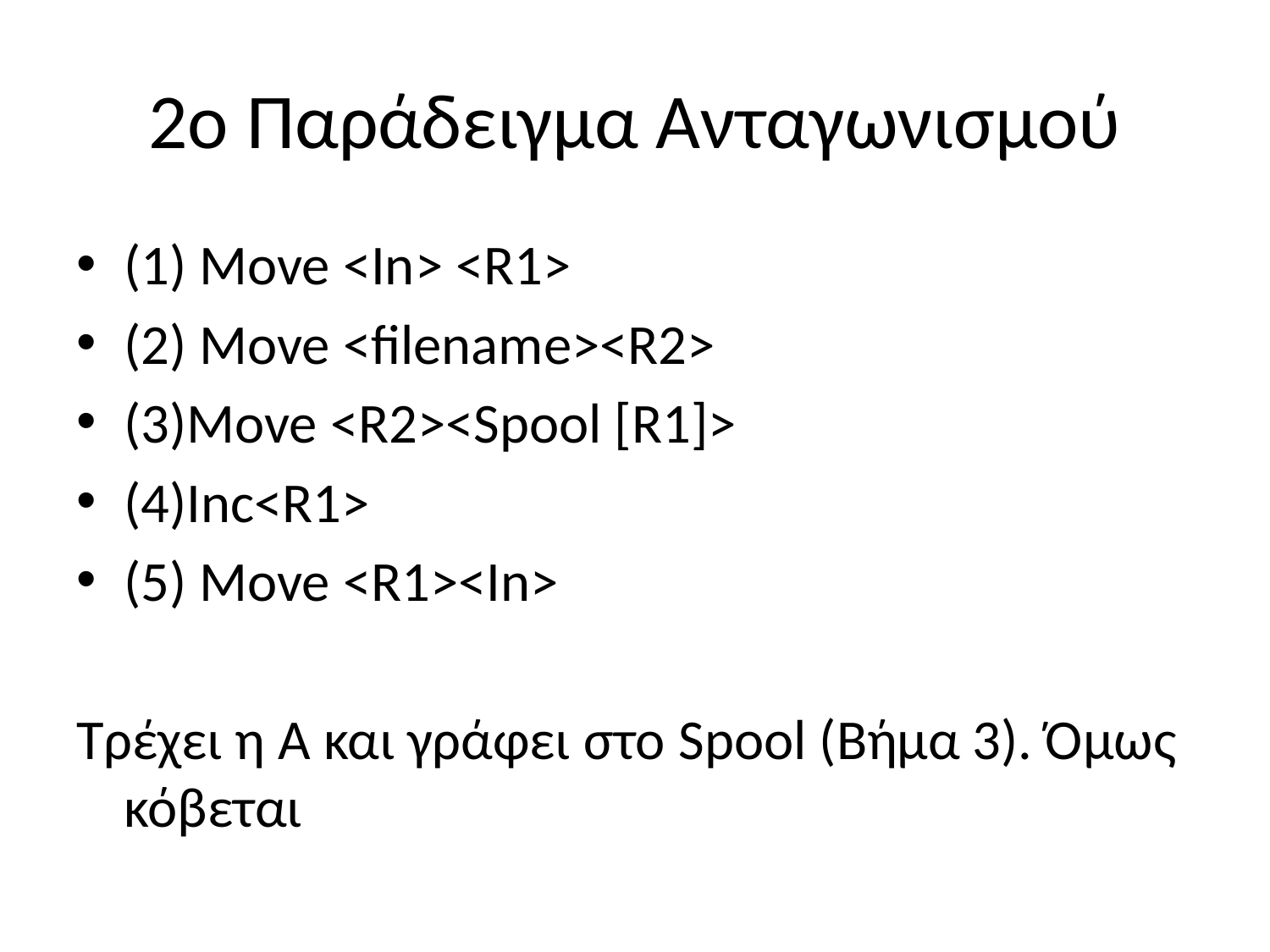

# 2o Παράδειγμα Ανταγωνισμού
(1) Move <In> <R1>
(2) Move <filename><R2>
(3)Move <R2><Spool [R1]>
(4)Inc<R1>
(5) Move <R1><In>

Τρέχει η Α και γράφει στο Spool (Βήμα 3). Όμως κόβεται